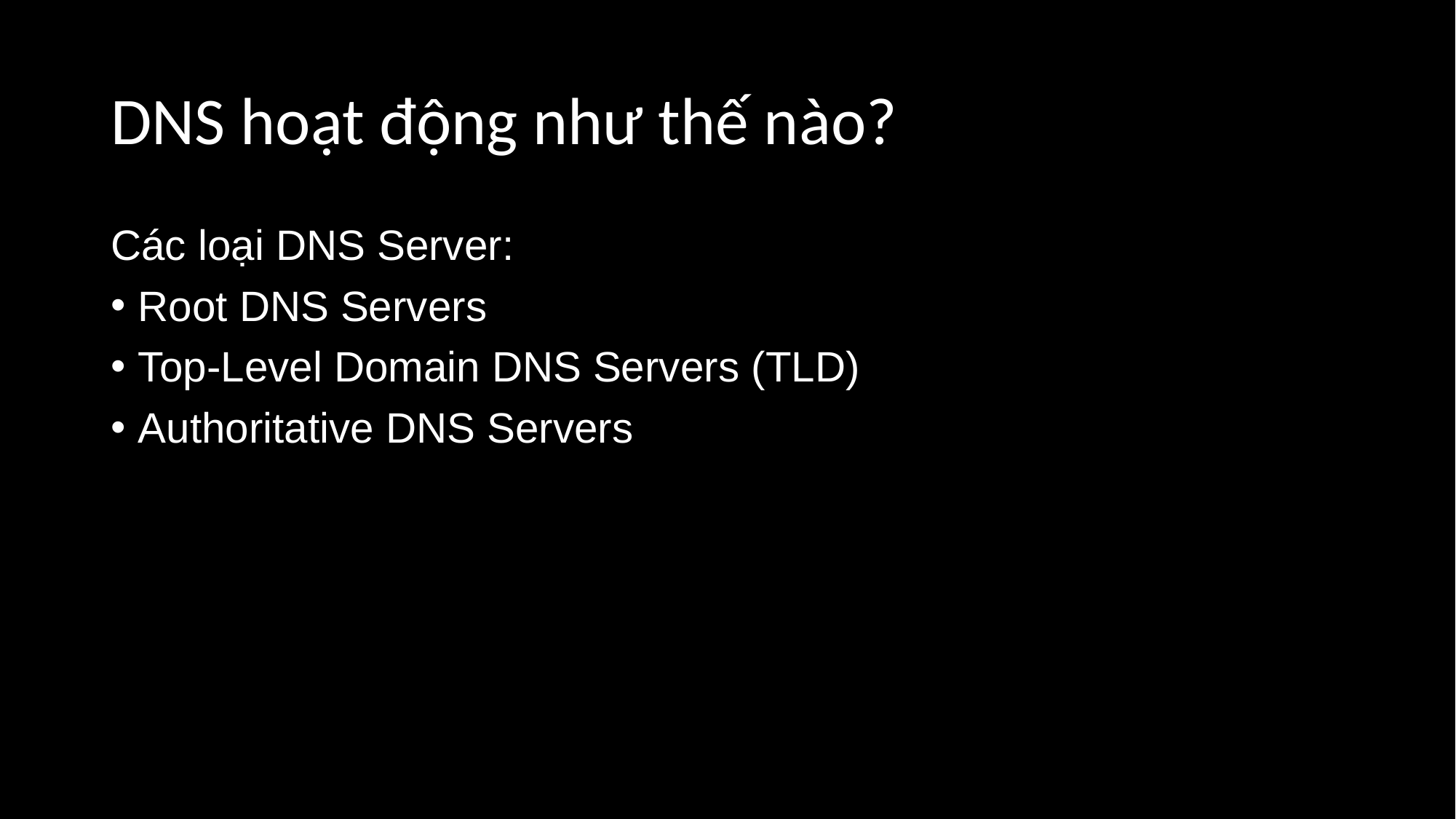

# DNS hoạt động như thế nào?
Các loại DNS Server:
Root DNS Servers
Top-Level Domain DNS Servers (TLD)
Authoritative DNS Servers